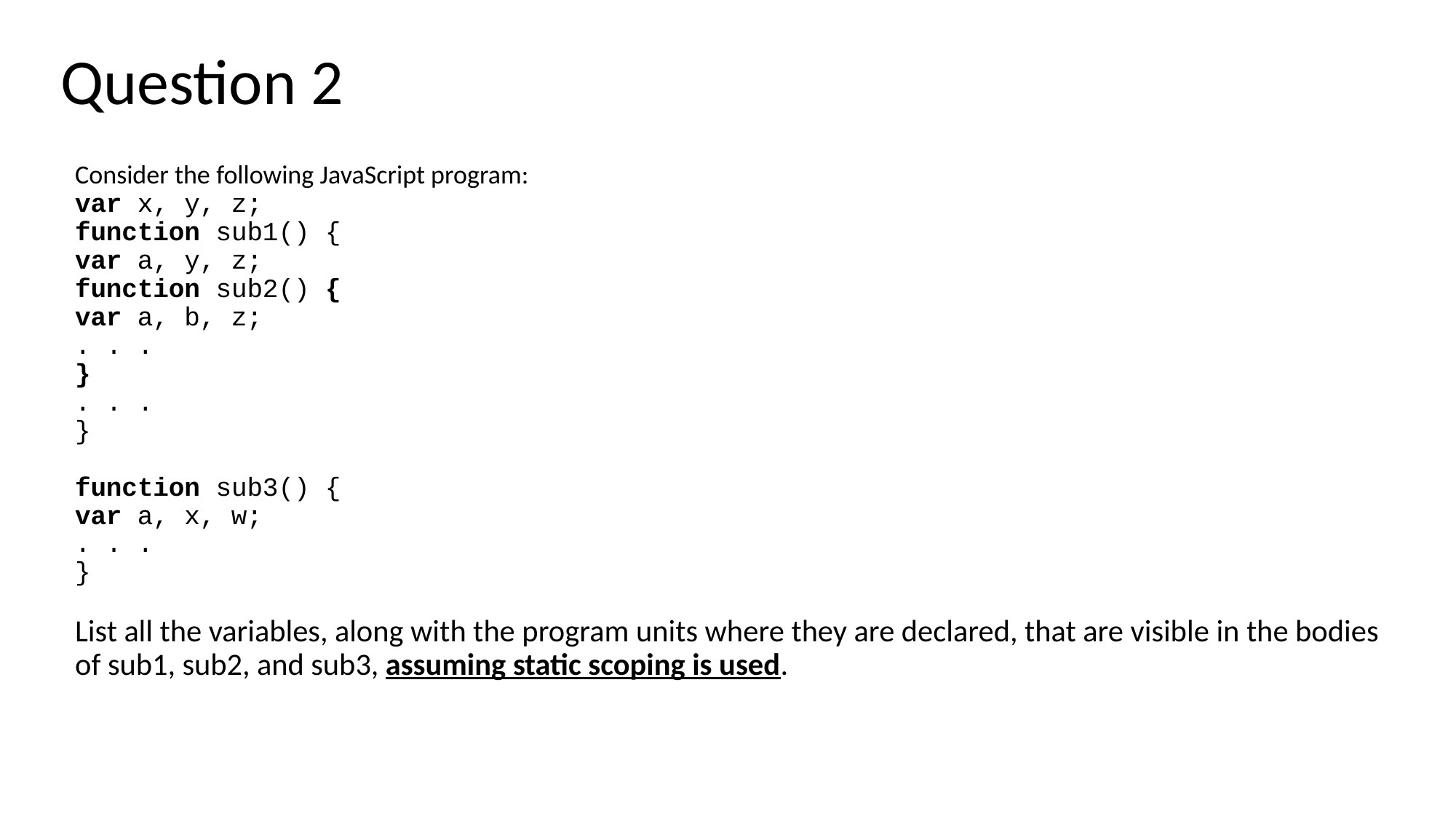

# Question 2
Consider the following JavaScript program:
var x, y, z;
function sub1() {
	var a, y, z;
	function sub2() {
		var a, b, z;
		. . .
	}
	. . .
}

function sub3() {
var a, x, w;
. . .
}

List all the variables, along with the program units where they are declared, that are visible in the bodies of sub1, sub2, and sub3, assuming static scoping is used.